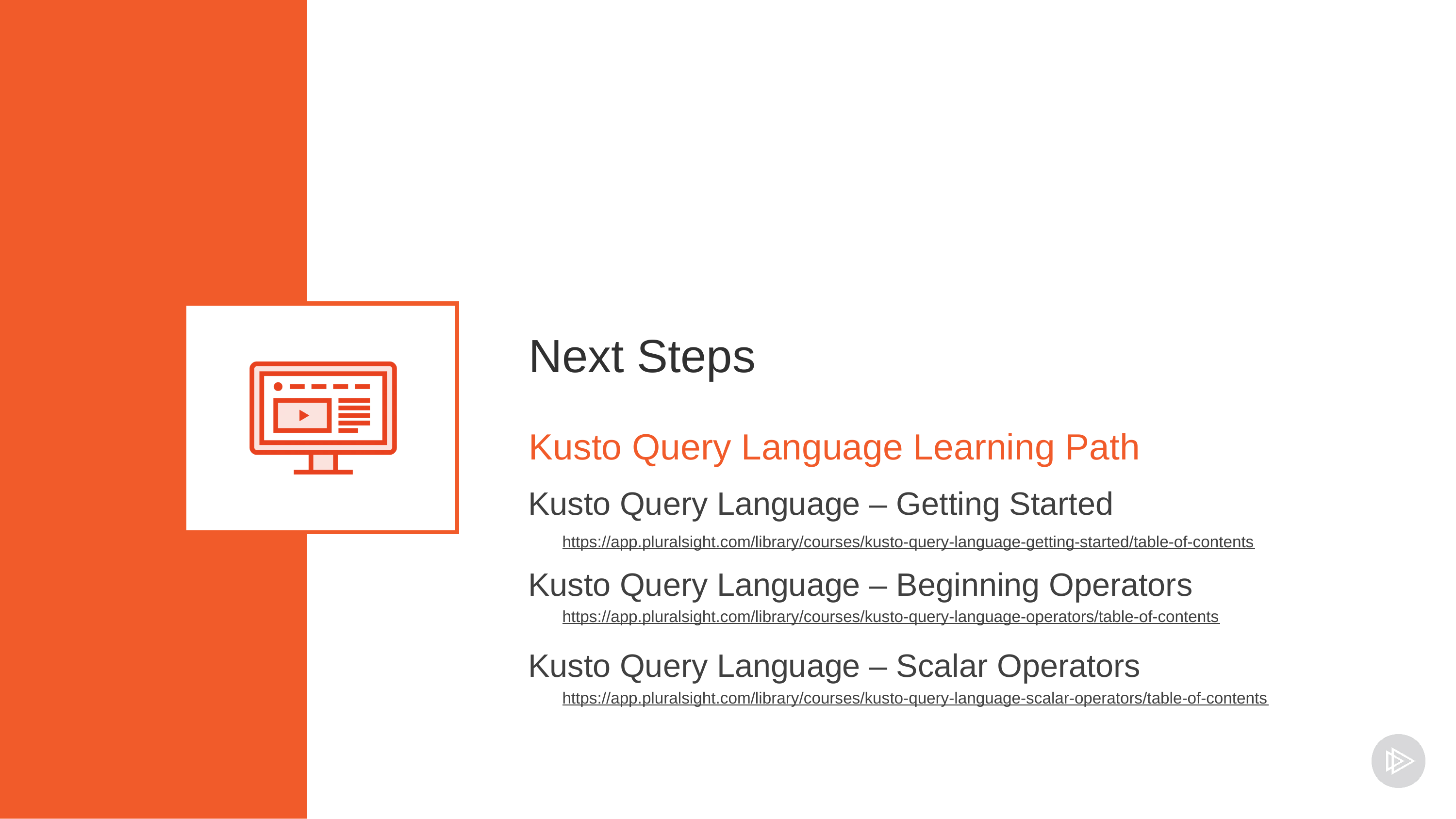

# Next Steps

Kusto Query Language Learning Path
Kusto Query Language – Getting Started
https://app.pluralsight.com/library/courses/kusto-query-language-getting-started/table-of-contents
Kusto Query Language – Beginning Operators
https://app.pluralsight.com/library/courses/kusto-query-language-operators/table-of-contents
Kusto Query Language – Scalar Operators
https://app.pluralsight.com/library/courses/kusto-query-language-scalar-operators/table-of-contents